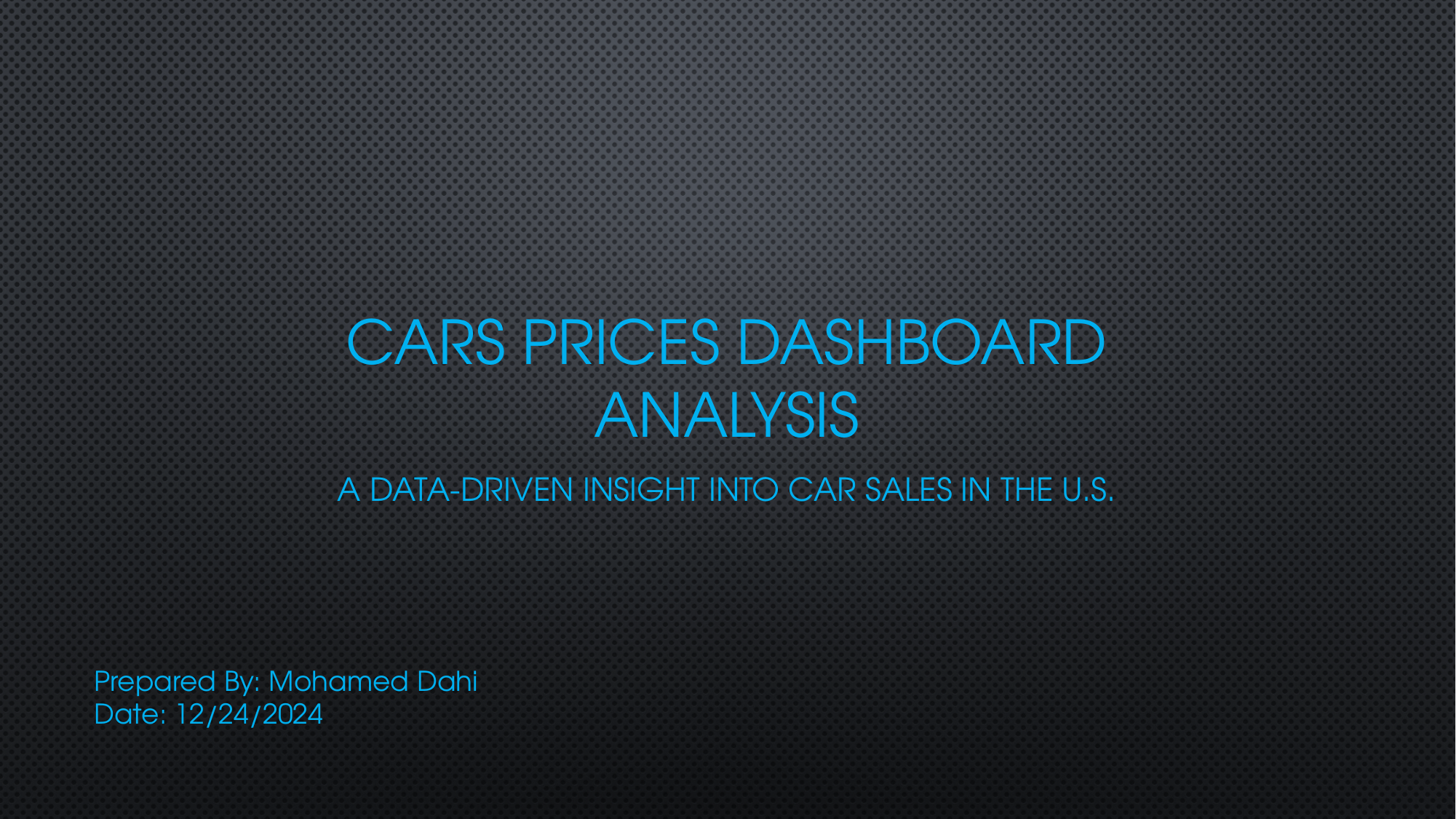

# CARS prices Dashboard analysis
A Data-Driven Insight into Car Sales in the U.S.
Prepared By: Mohamed Dahi
Date: 12/24/2024